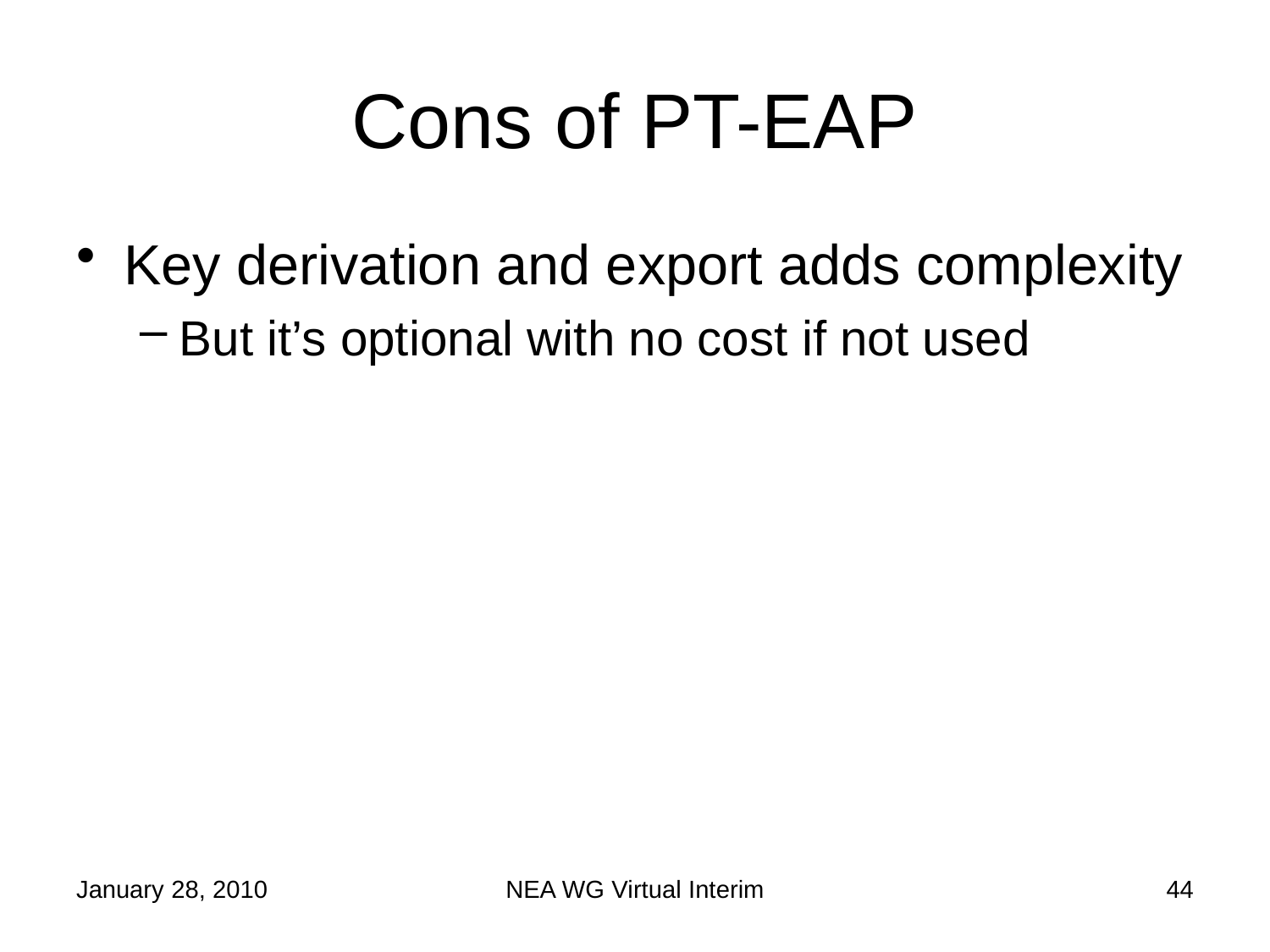

Cons of PT-EAP
Key derivation and export adds complexity
But it’s optional with no cost if not used
January 28, 2010
NEA WG Virtual Interim
44